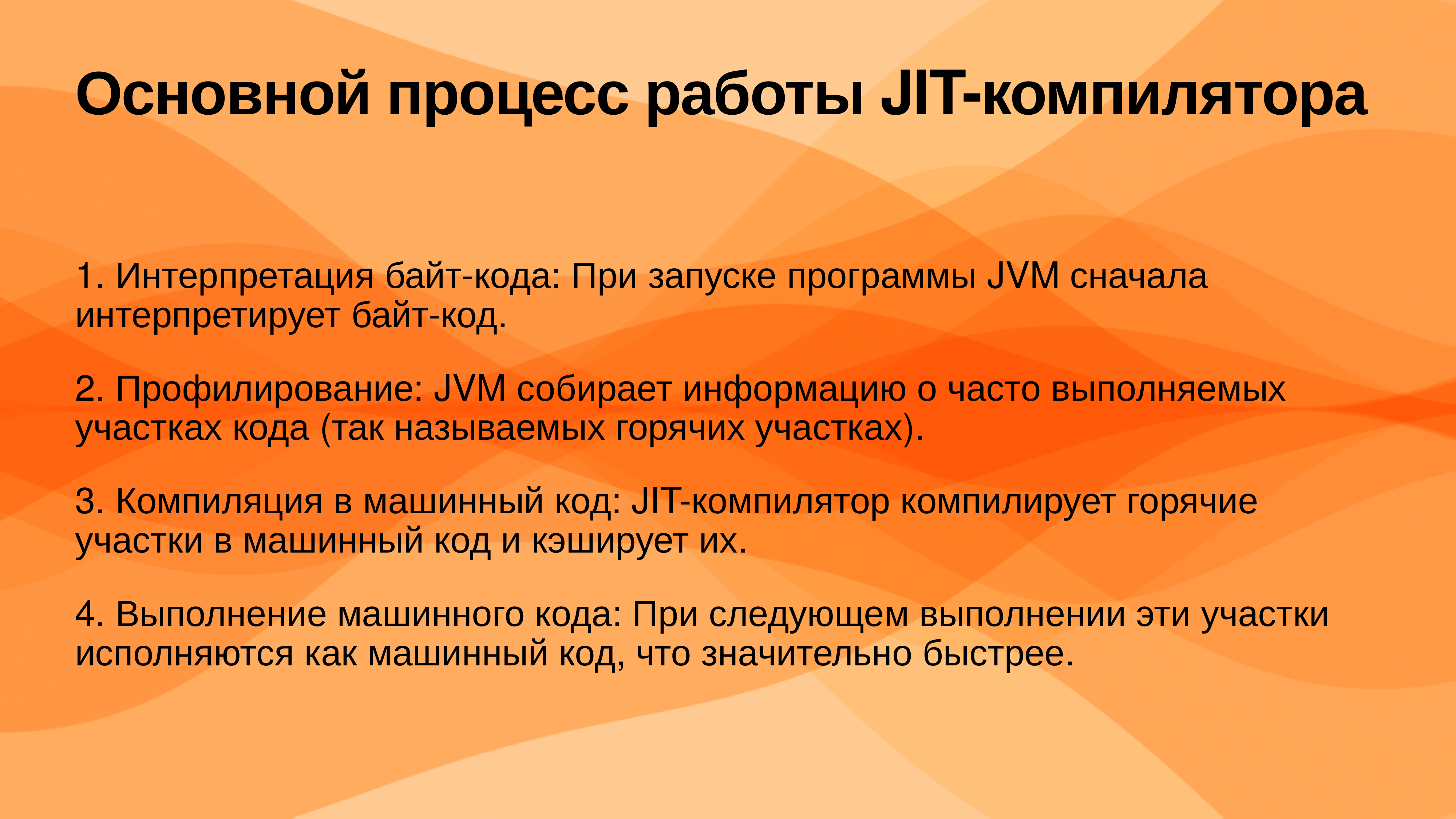

# Основной процесс работы JIT-компилятора
1. Интерпретация байт-кода: При запуске программы JVM сначала интерпретирует байт-код.
2. Профилирование: JVM собирает информацию о часто выполняемых участках кода (так называемых горячих участках).
3. Компиляция в машинный код: JIT-компилятор компилирует горячие участки в машинный код и кэширует их.
4. Выполнение машинного кода: При следующем выполнении эти участки исполняются как машинный код, что значительно быстрее.